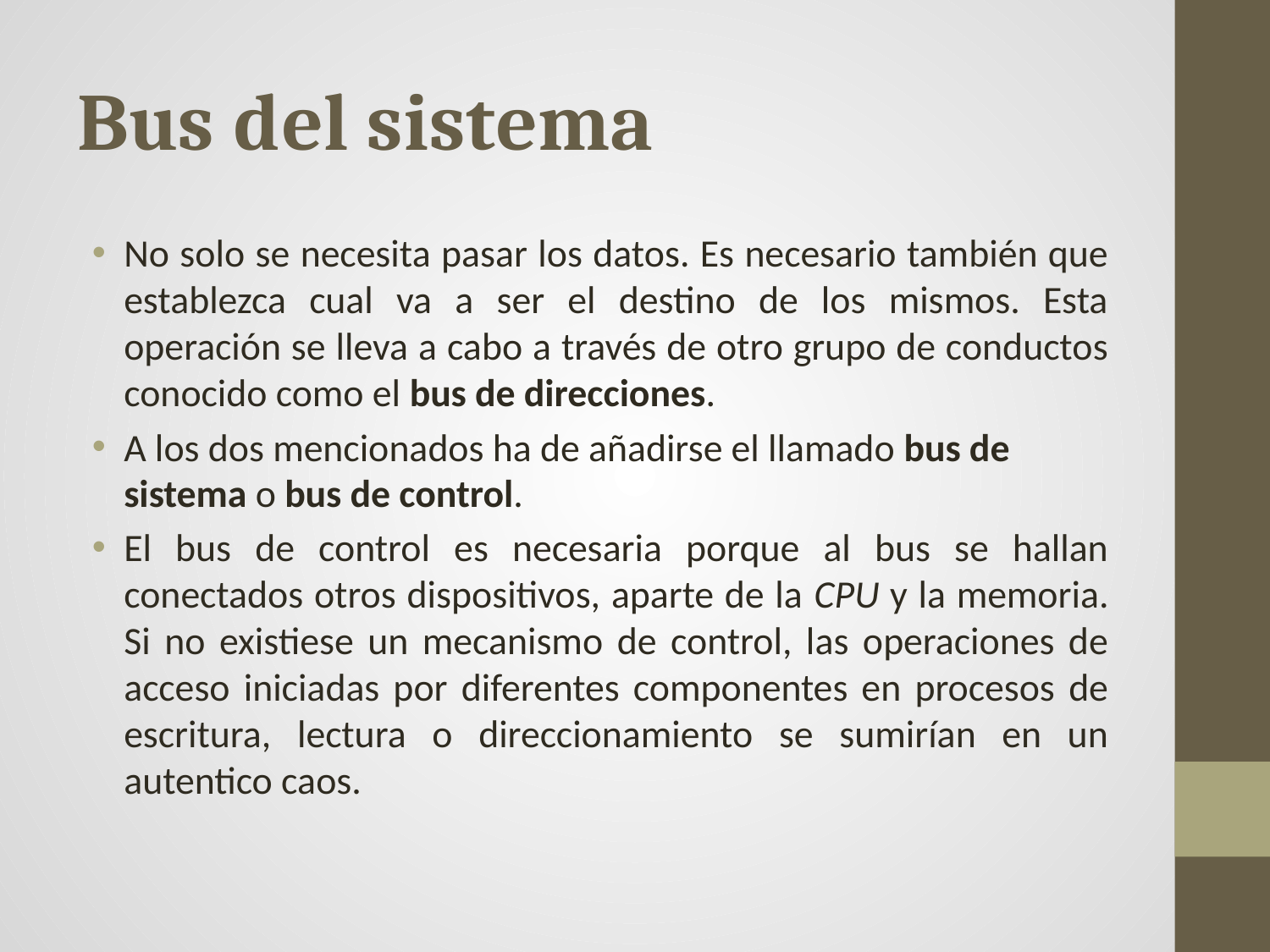

# Bus del sistema
No solo se necesita pasar los datos. Es necesario también que establezca cual va a ser el destino de los mismos. Esta operación se lleva a cabo a través de otro grupo de conductos conocido como el bus de direcciones.
A los dos mencionados ha de añadirse el llamado bus de sistema o bus de control.
El bus de control es necesaria porque al bus se hallan conectados otros dispositivos, aparte de la CPU y la memoria. Si no existiese un mecanismo de control, las operaciones de acceso iniciadas por diferentes componentes en procesos de escritura, lectura o direccionamiento se sumirían en un autentico caos.